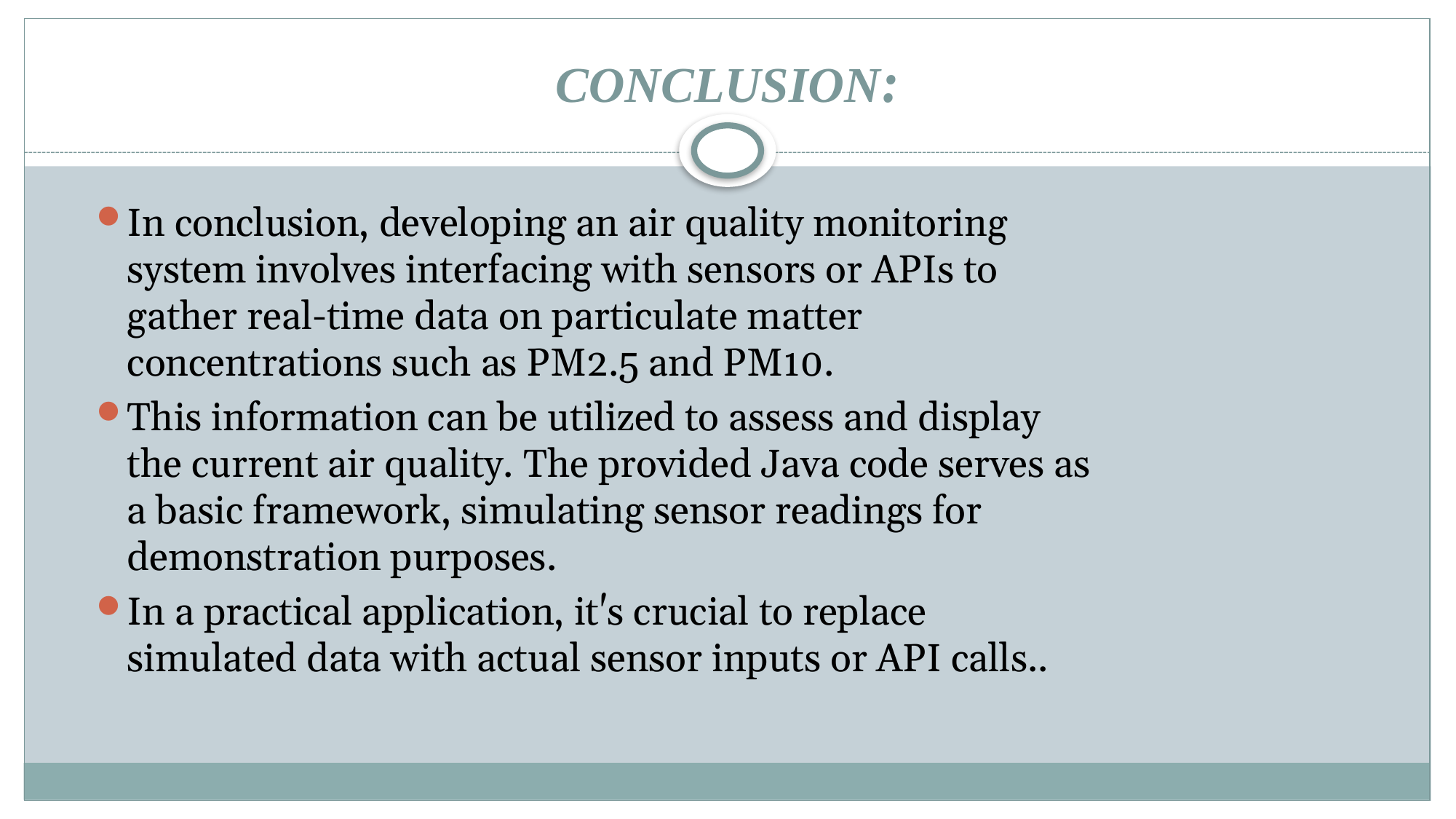

# CONCLUSION:
In conclusion, developing an air quality monitoring system involves interfacing with sensors or APIs to gather real-time data on particulate matter concentrations such as PM2.5 and PM10.
This information can be utilized to assess and display the current air quality. The provided Java code serves as a basic framework, simulating sensor readings for demonstration purposes.
In a practical application, it's crucial to replace simulated data with actual sensor inputs or API calls..